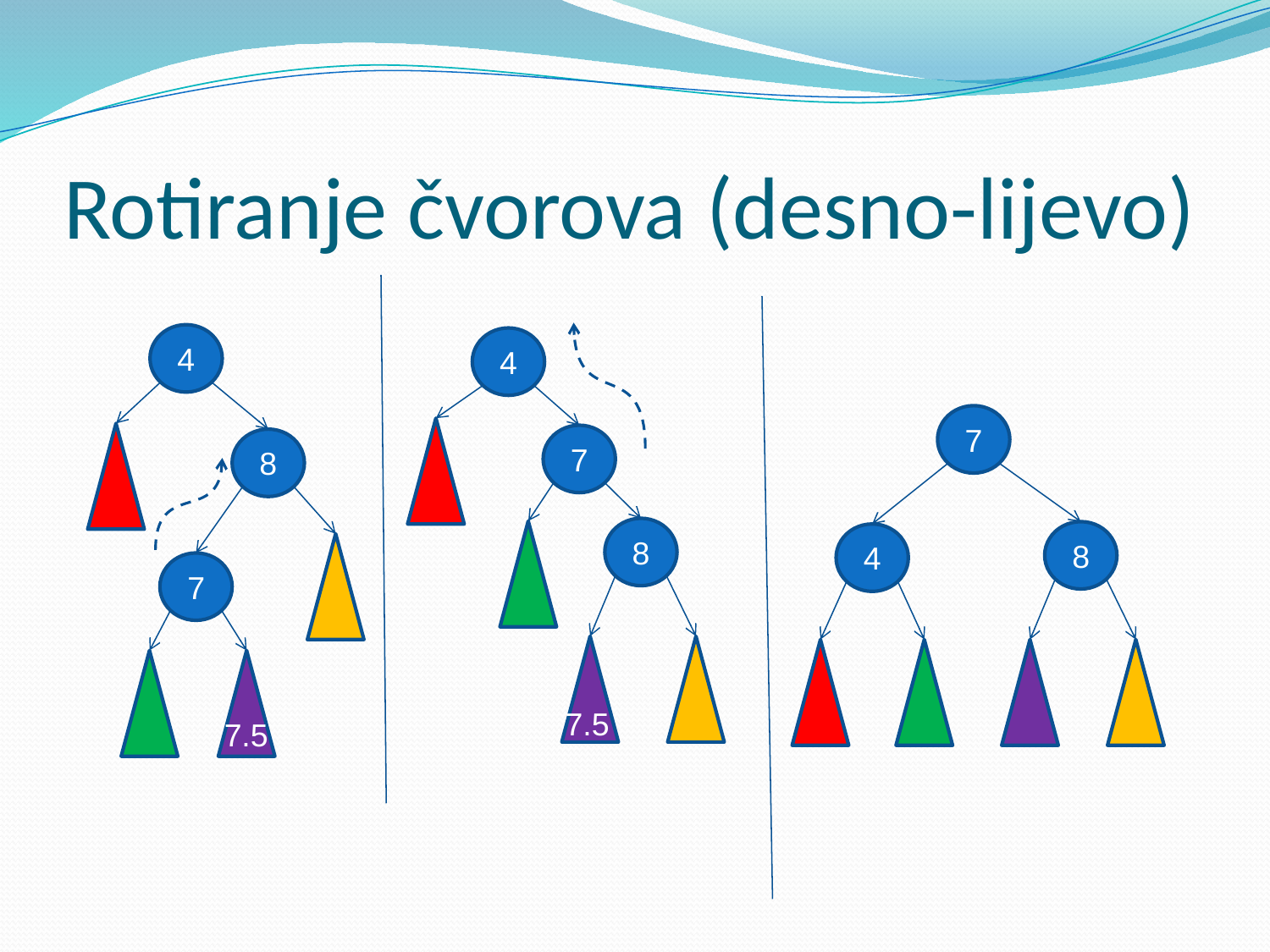

# Rotiranje čvorova (desno-lijevo)
4
4
7

7
8
8

8
4

7

7.5
7.5